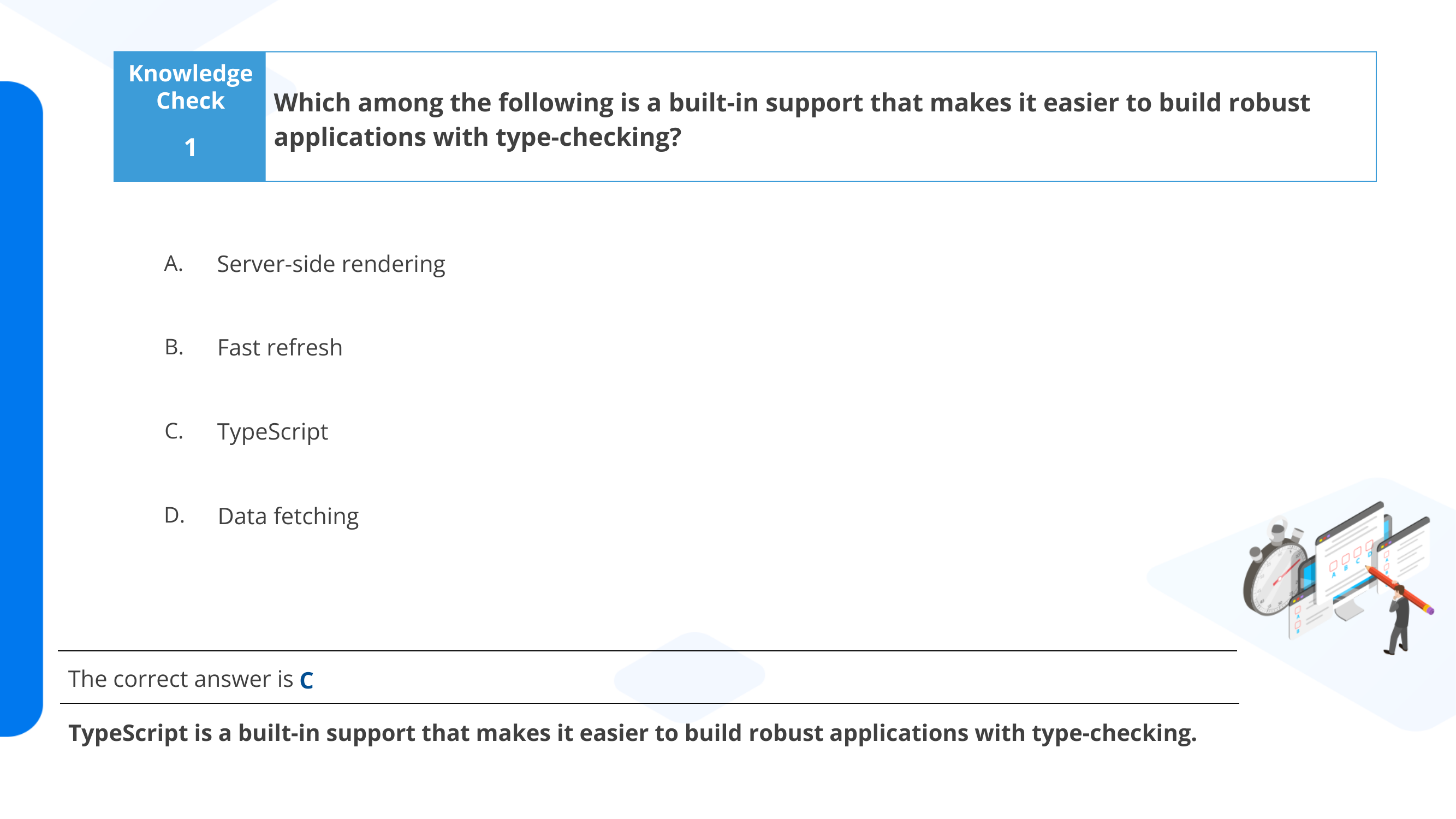

Which among the following is a built-in support that makes it easier to build robust applications with type-checking?
1
Server-side rendering
Fast refresh
TypeScript
Data fetching

C
TypeScript is a built-in support that makes it easier to build robust applications with type-checking.